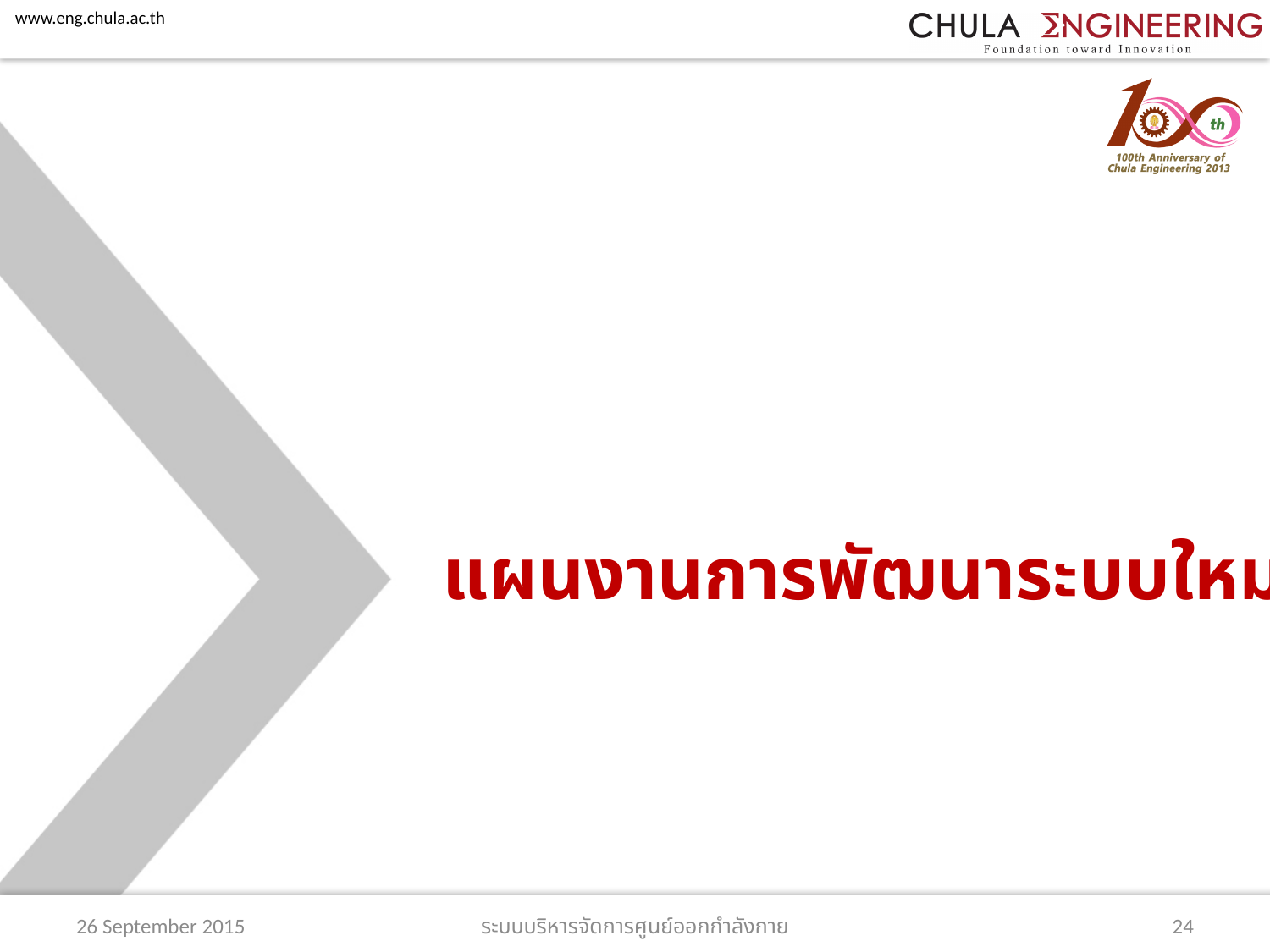

# แผนงานการพัฒนาระบบใหม่
26 September 2015
ระบบบริหารจัดการศูนย์ออกกำลังกาย
24